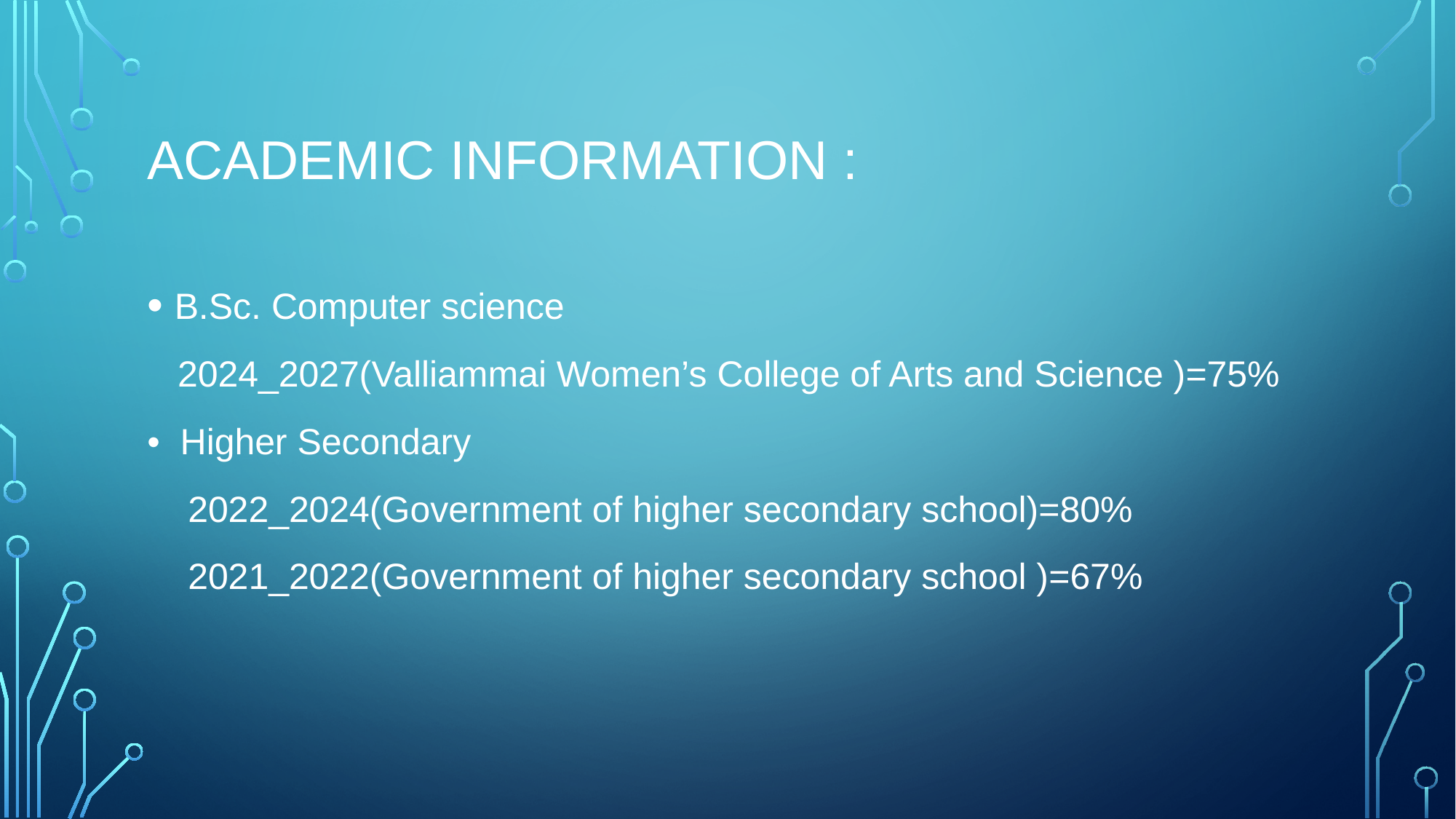

# Academic Information :
B.Sc. Computer science
   2024_2027(Valliammai Women’s College of Arts and Science )=75%
•  Higher Secondary
    2022_2024(Government of higher secondary school)=80%
    2021_2022(Government of higher secondary school )=67%